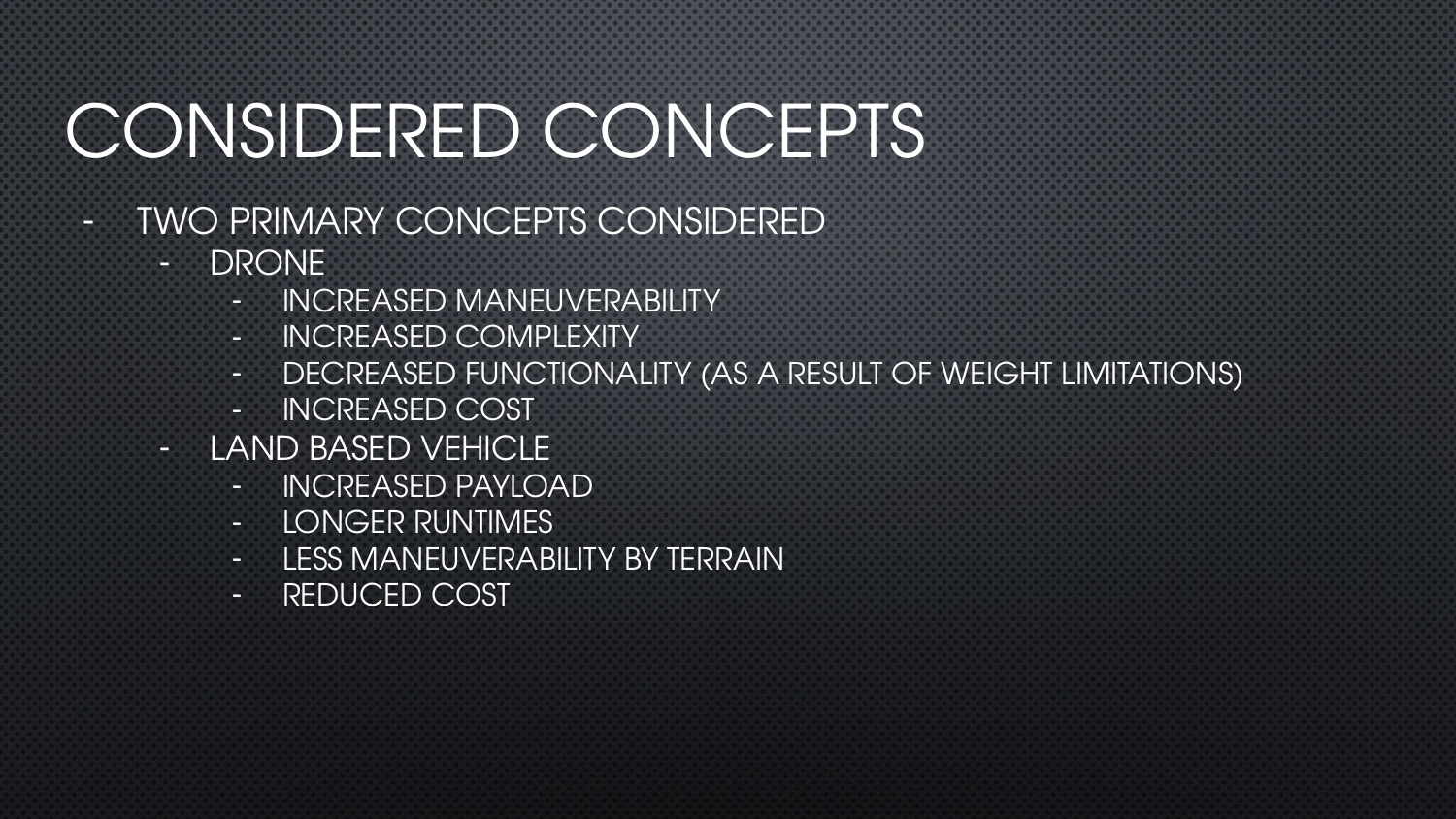

# Considered Concepts
Two primary concepts considered
Drone
Increased maneuverability
Increased complexity
Decreased functionality (as a result of weight limitations)
Increased cost
Land based vehicle
Increased payload
Longer runtimes
Less maneuverability by terrain
Reduced cost